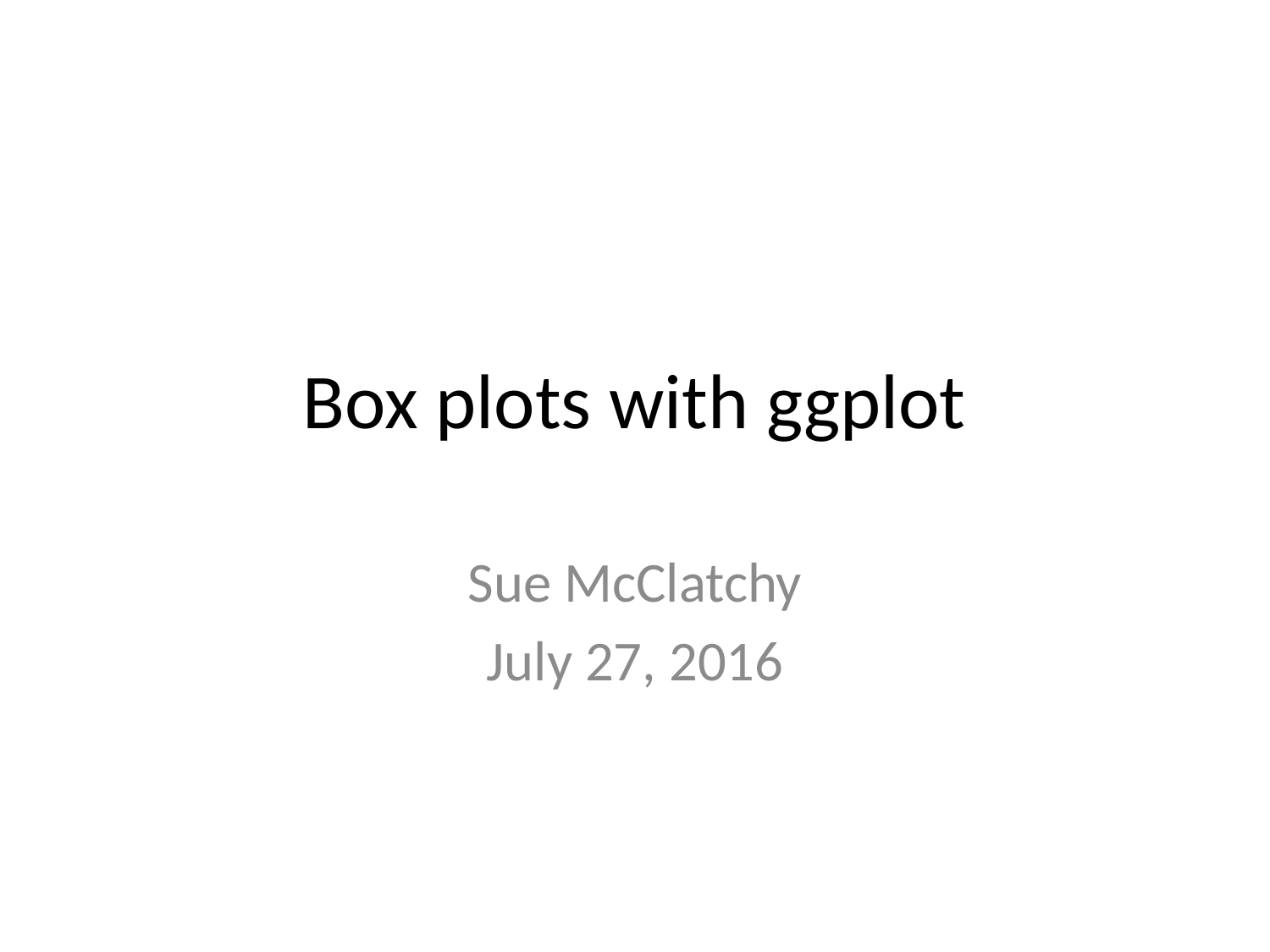

# Box plots with ggplot
Sue McClatchy
July 27, 2016